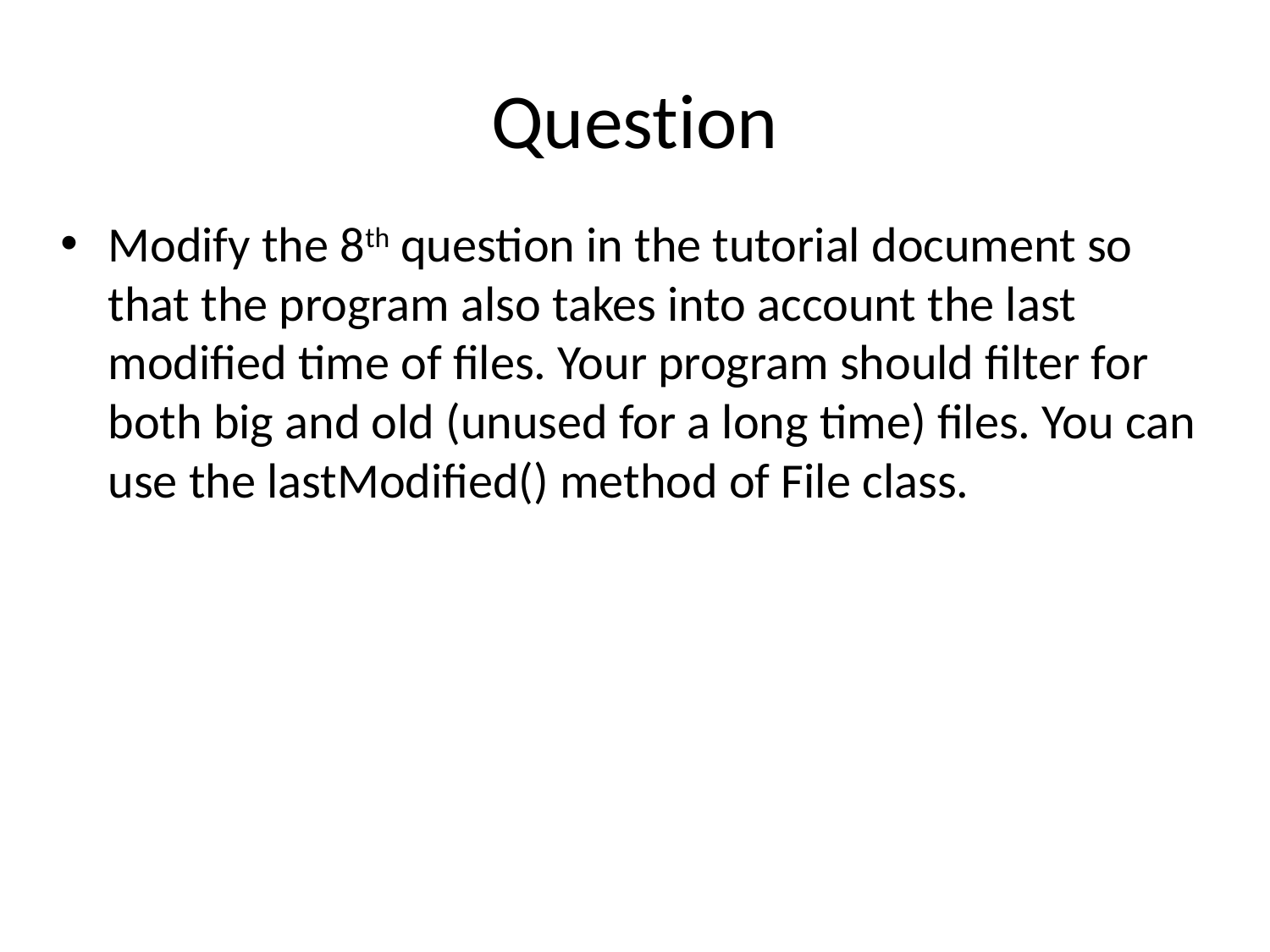

# Question
Modify the 8th question in the tutorial document so that the program also takes into account the last modified time of files. Your program should filter for both big and old (unused for a long time) files. You can use the lastModified() method of File class.